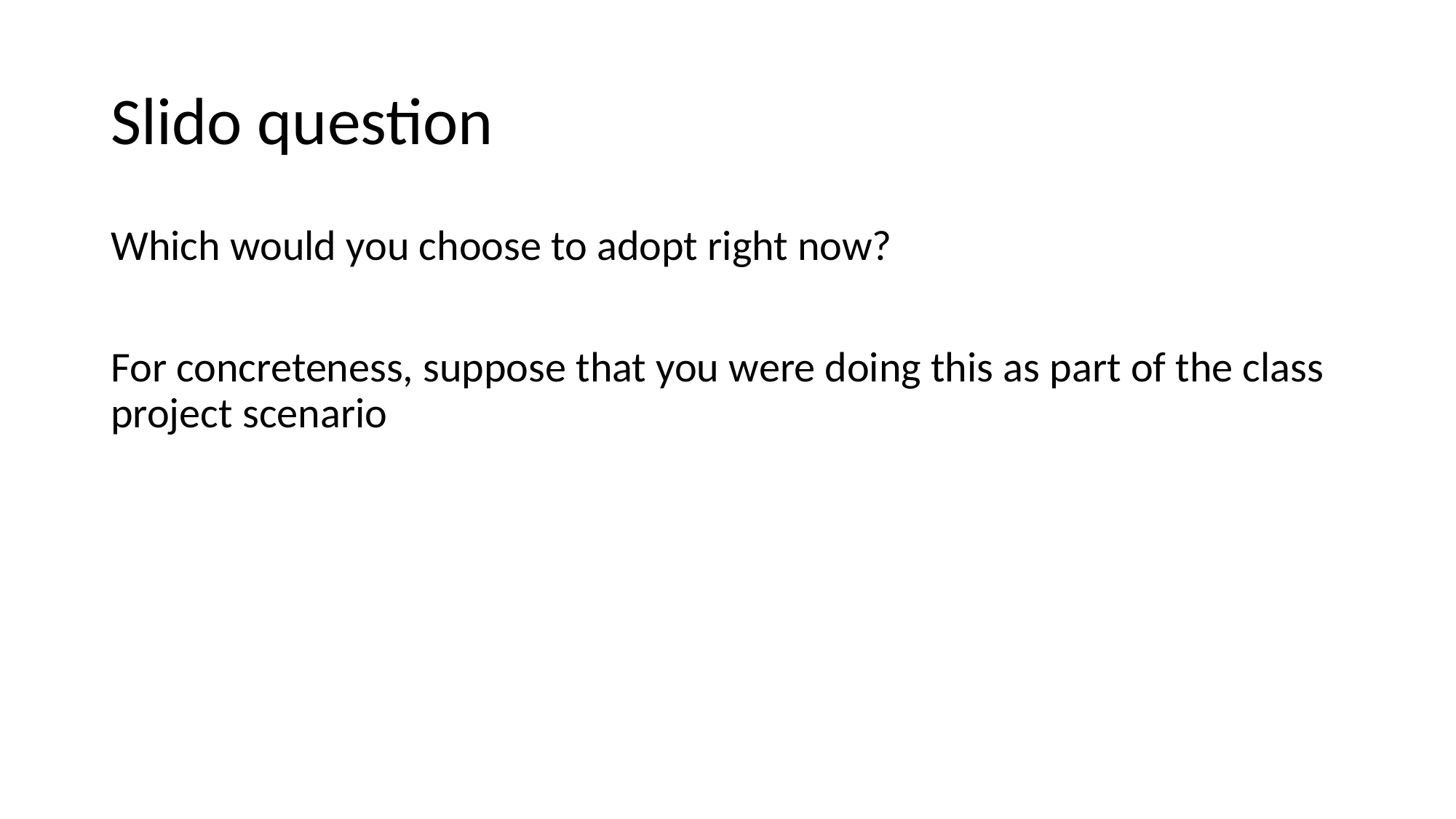

# Slido question
Which would you choose to adopt right now?

For concreteness, suppose that you were doing this as part of the class project scenario